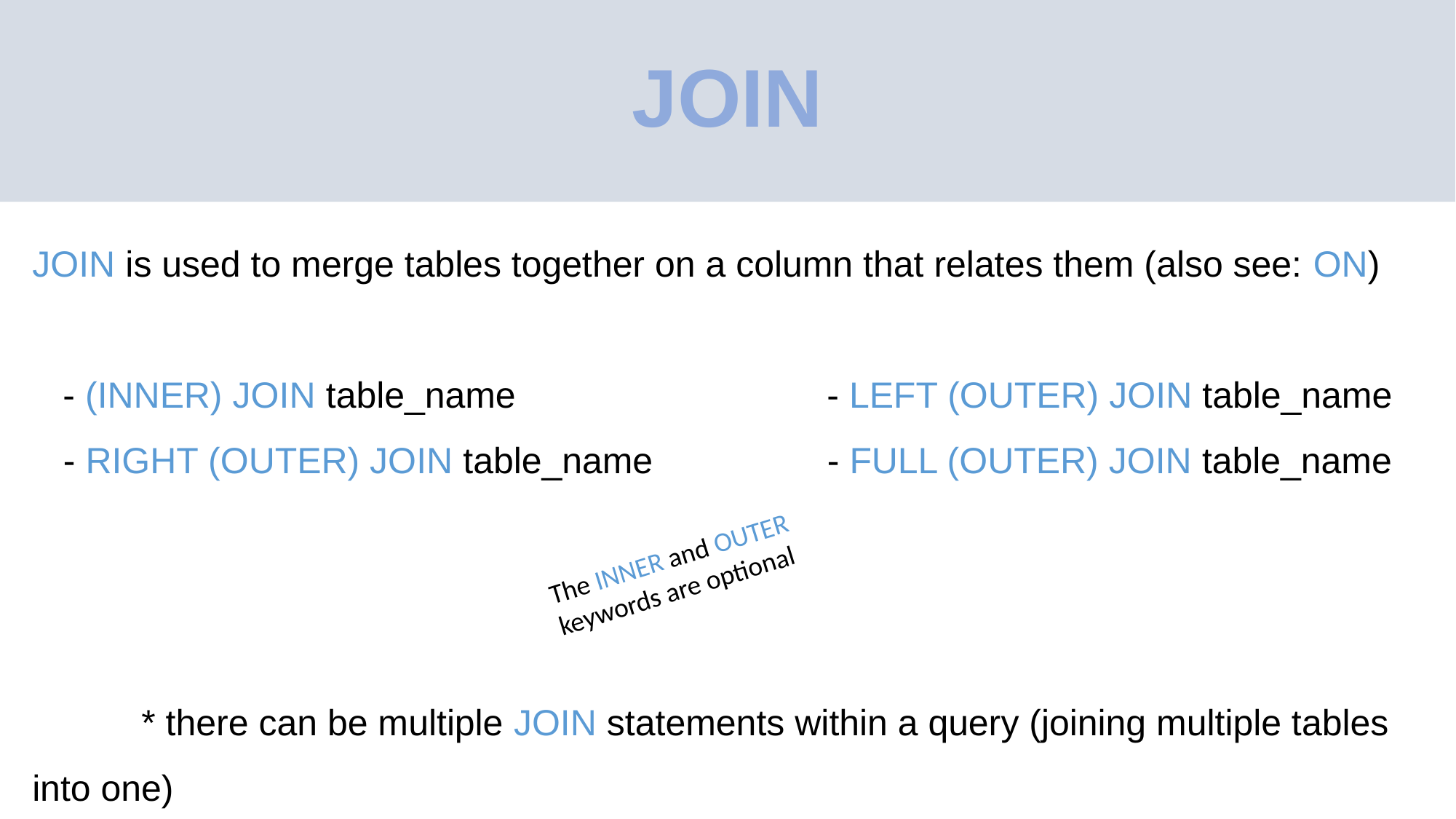

# JOIN
JOIN is used to merge tables together on a column that relates them (also see: ON)

- (INNER) JOIN table_name			- LEFT (OUTER) JOIN table_name
- RIGHT (OUTER) JOIN table_name		- FULL (OUTER) JOIN table_name

	* there can be multiple JOIN statements within a query (joining multiple tables into one)
	* it is possible to JOIN a table with itself but then the tables MUST have alias (2 different ones)
The INNER and OUTER keywords are optional